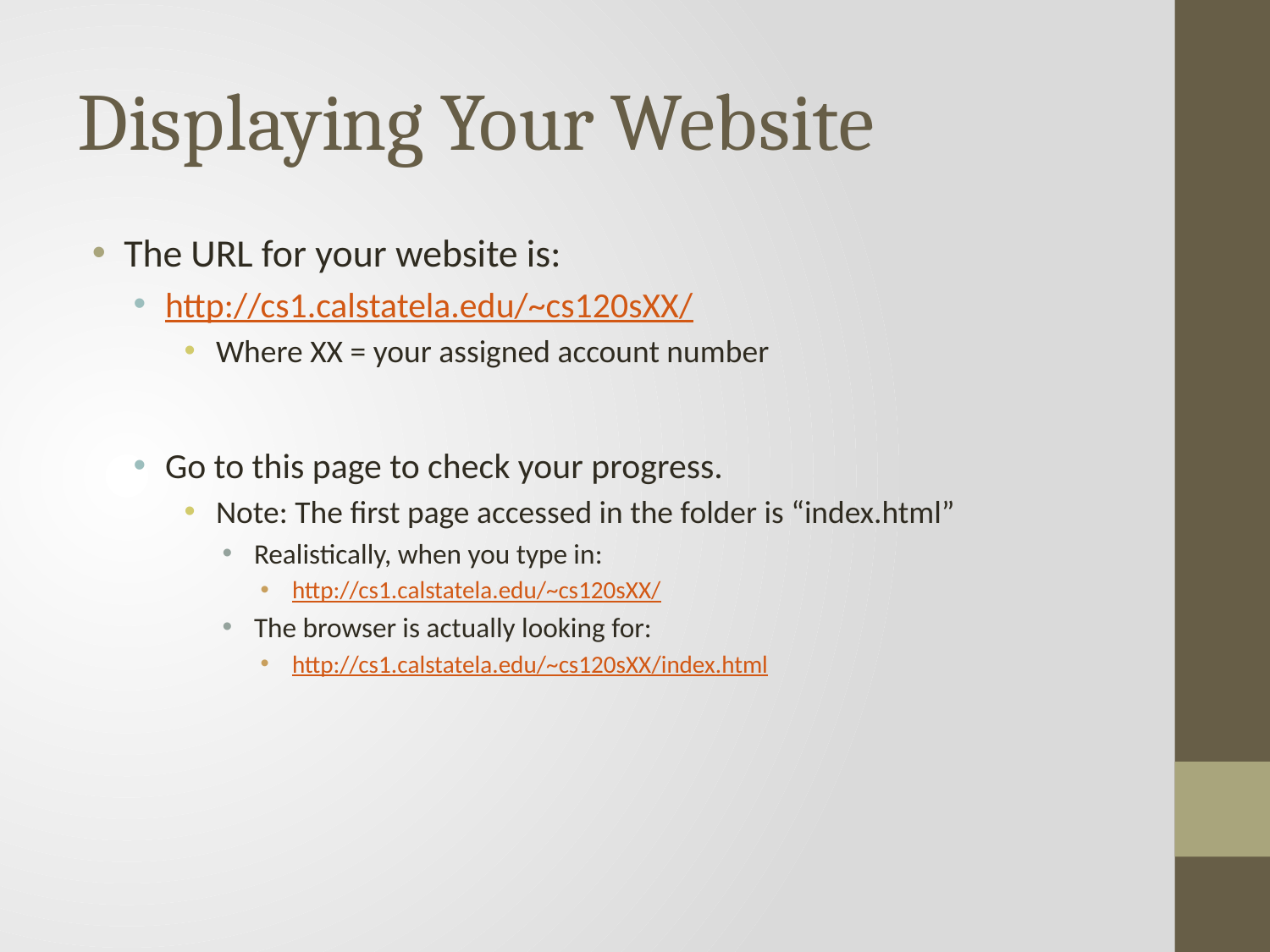

# Displaying Your Website
The URL for your website is:
http://cs1.calstatela.edu/~cs120sXX/
Where XX = your assigned account number

Go to this page to check your progress.
Note: The first page accessed in the folder is “index.html”
Realistically, when you type in:
http://cs1.calstatela.edu/~cs120sXX/
The browser is actually looking for:
http://cs1.calstatela.edu/~cs120sXX/index.html